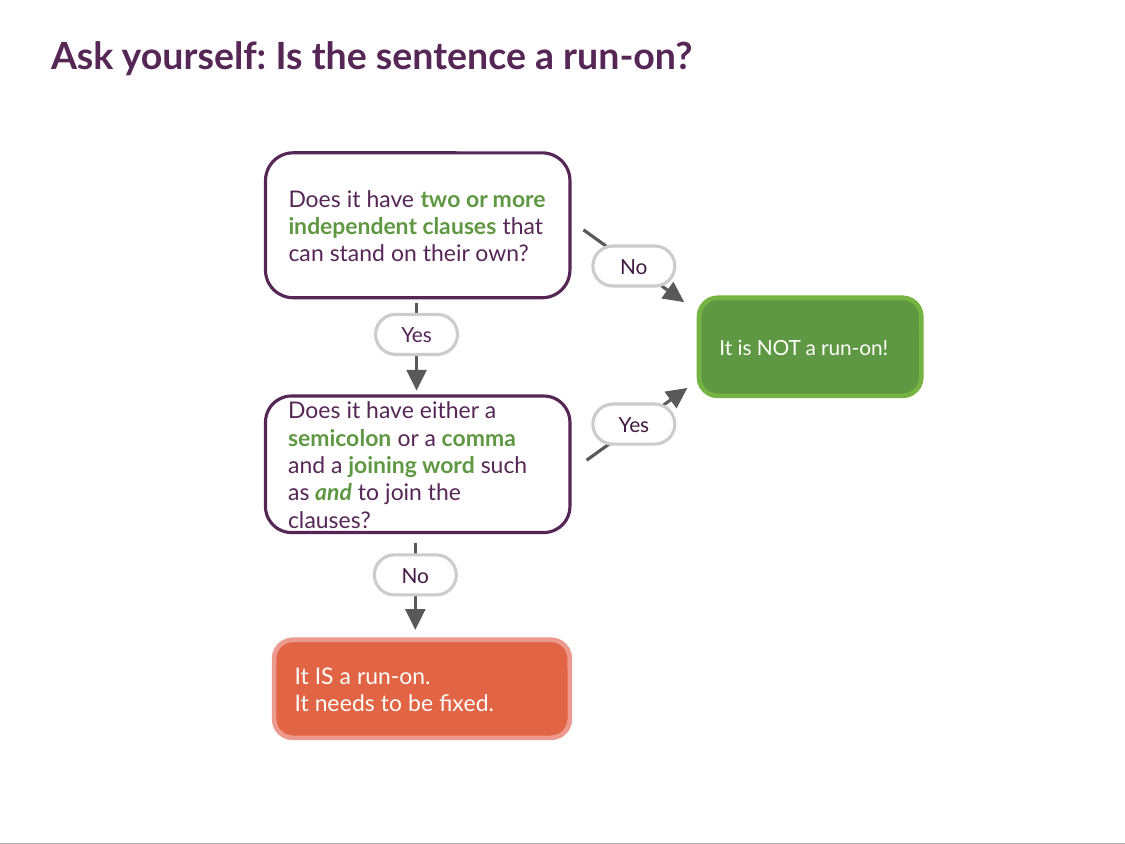

Ask yourself: Is the sentence a run-on?
Does it have two or more independent clauses that can stand on their own?
No
It is NOT a run-on!
Yes
Does it have either a semicolon or a comma and a joining word such as and to join the clauses?
Yes
No
It IS a run-on.
It needs to be fixed.